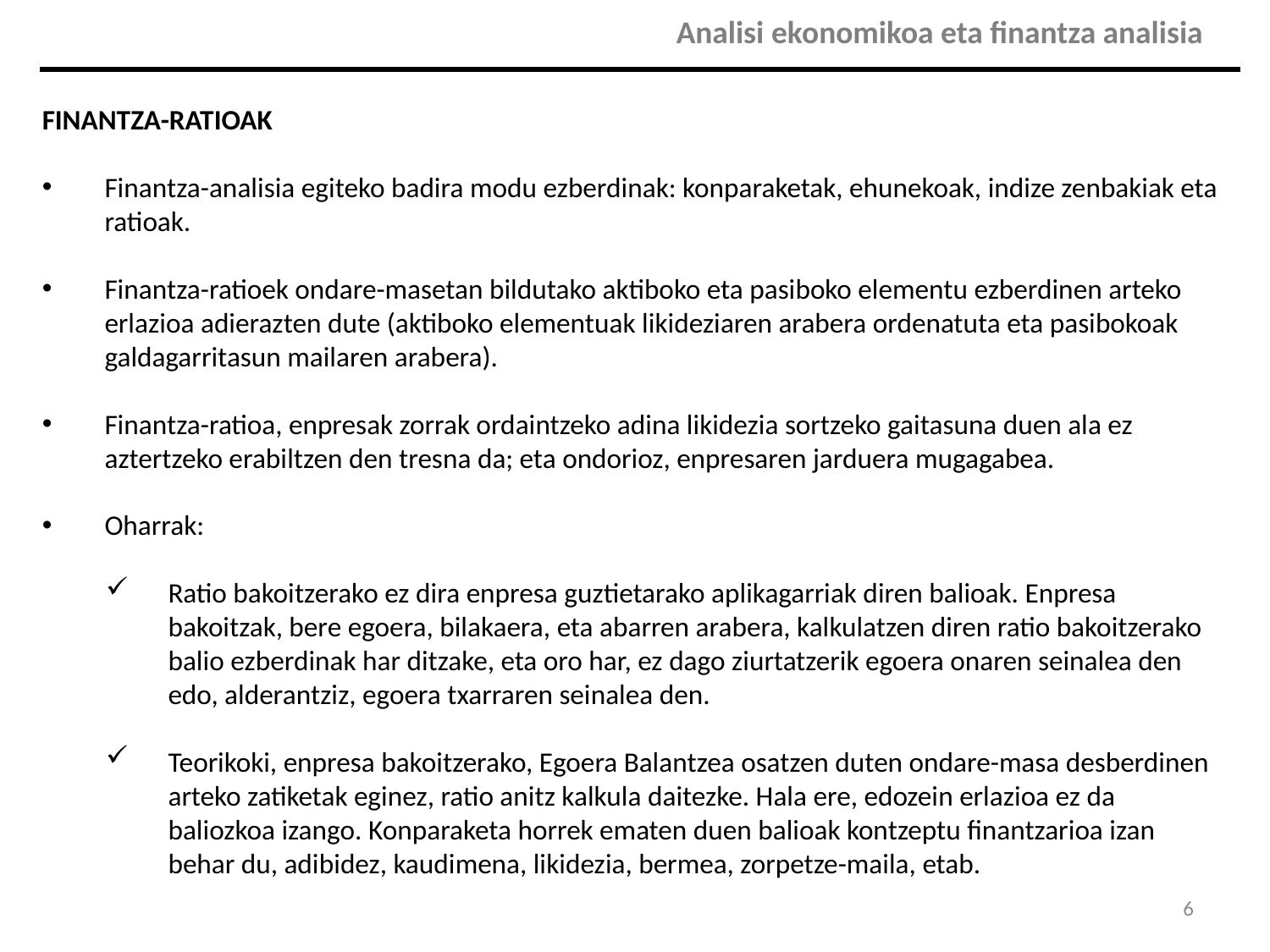

|  | Analisi ekonomikoa eta finantza analisia |
| --- | --- |
FINANTZA-RATIOAK

Finantza-analisia egiteko badira modu ezberdinak: konparaketak, ehunekoak, indize zenbakiak eta ratioak.

Finantza-ratioek ondare-masetan bildutako aktiboko eta pasiboko elementu ezberdinen arteko erlazioa adierazten dute (aktiboko elementuak likideziaren arabera ordenatuta eta pasibokoak galdagarritasun mailaren arabera).

Finantza-ratioa, enpresak zorrak ordaintzeko adina likidezia sortzeko gaitasuna duen ala ez aztertzeko erabiltzen den tresna da; eta ondorioz, enpresaren jarduera mugagabea.

Oharrak:

Ratio bakoitzerako ez dira enpresa guztietarako aplikagarriak diren balioak. Enpresa bakoitzak, bere egoera, bilakaera, eta abarren arabera, kalkulatzen diren ratio bakoitzerako balio ezberdinak har ditzake, eta oro har, ez dago ziurtatzerik egoera onaren seinalea den edo, alderantziz, egoera txarraren seinalea den.

Teorikoki, enpresa bakoitzerako, Egoera Balantzea osatzen duten ondare-masa desberdinen arteko zatiketak eginez, ratio anitz kalkula daitezke. Hala ere, edozein erlazioa ez da baliozkoa izango. Konparaketa horrek ematen duen balioak kontzeptu finantzarioa izan behar du, adibidez, kaudimena, likidezia, bermea, zorpetze-maila, etab.
6